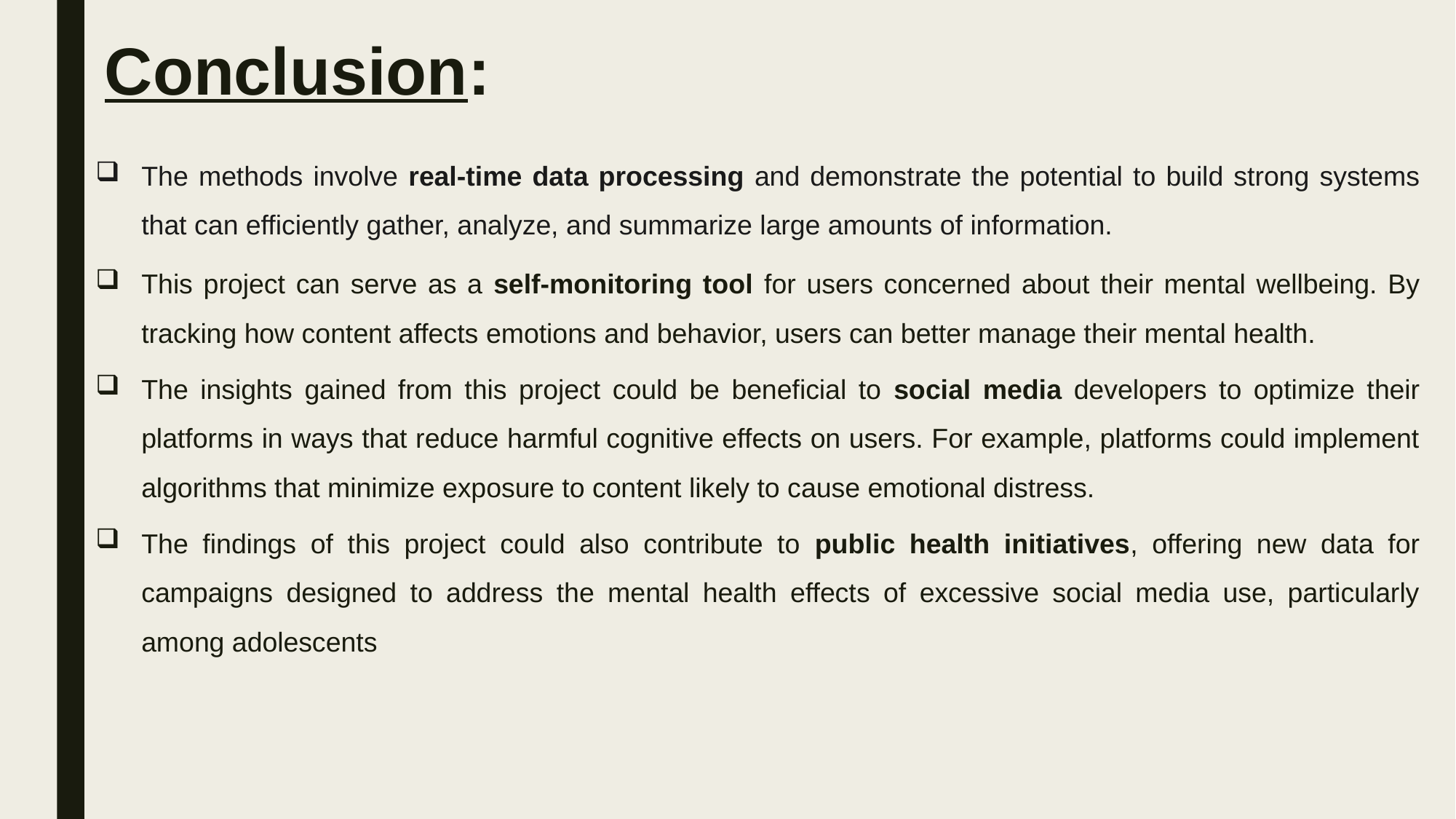

Conclusion:
The methods involve real-time data processing and demonstrate the potential to build strong systems that can efficiently gather, analyze, and summarize large amounts of information.
This project can serve as a self-monitoring tool for users concerned about their mental wellbeing. By tracking how content affects emotions and behavior, users can better manage their mental health.
The insights gained from this project could be beneficial to social media developers to optimize their platforms in ways that reduce harmful cognitive effects on users. For example, platforms could implement algorithms that minimize exposure to content likely to cause emotional distress.
The findings of this project could also contribute to public health initiatives, offering new data for campaigns designed to address the mental health effects of excessive social media use, particularly among adolescents